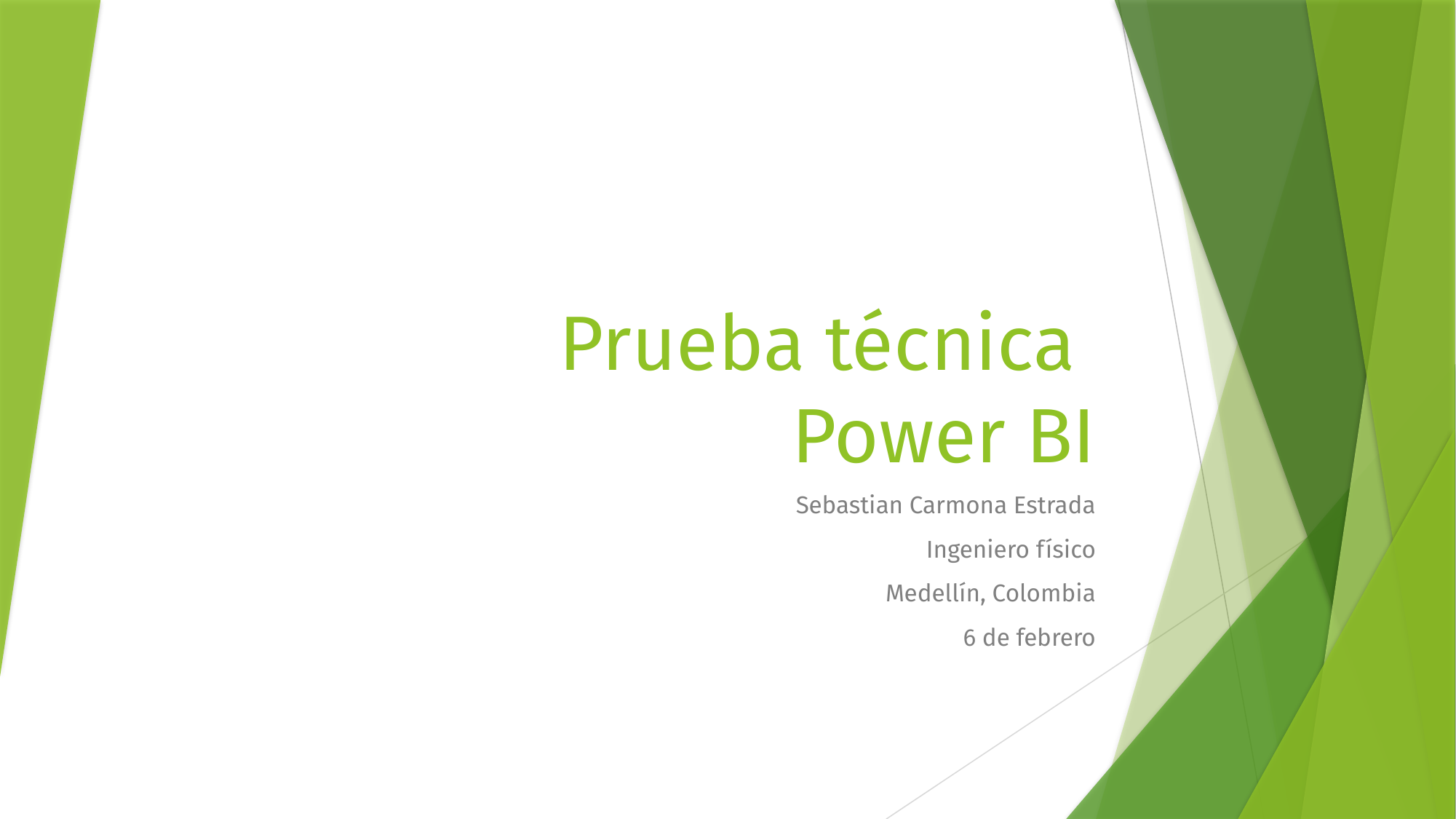

# Prueba técnica Power BI
Sebastian Carmona Estrada
Ingeniero físico
Medellín, Colombia
6 de febrero